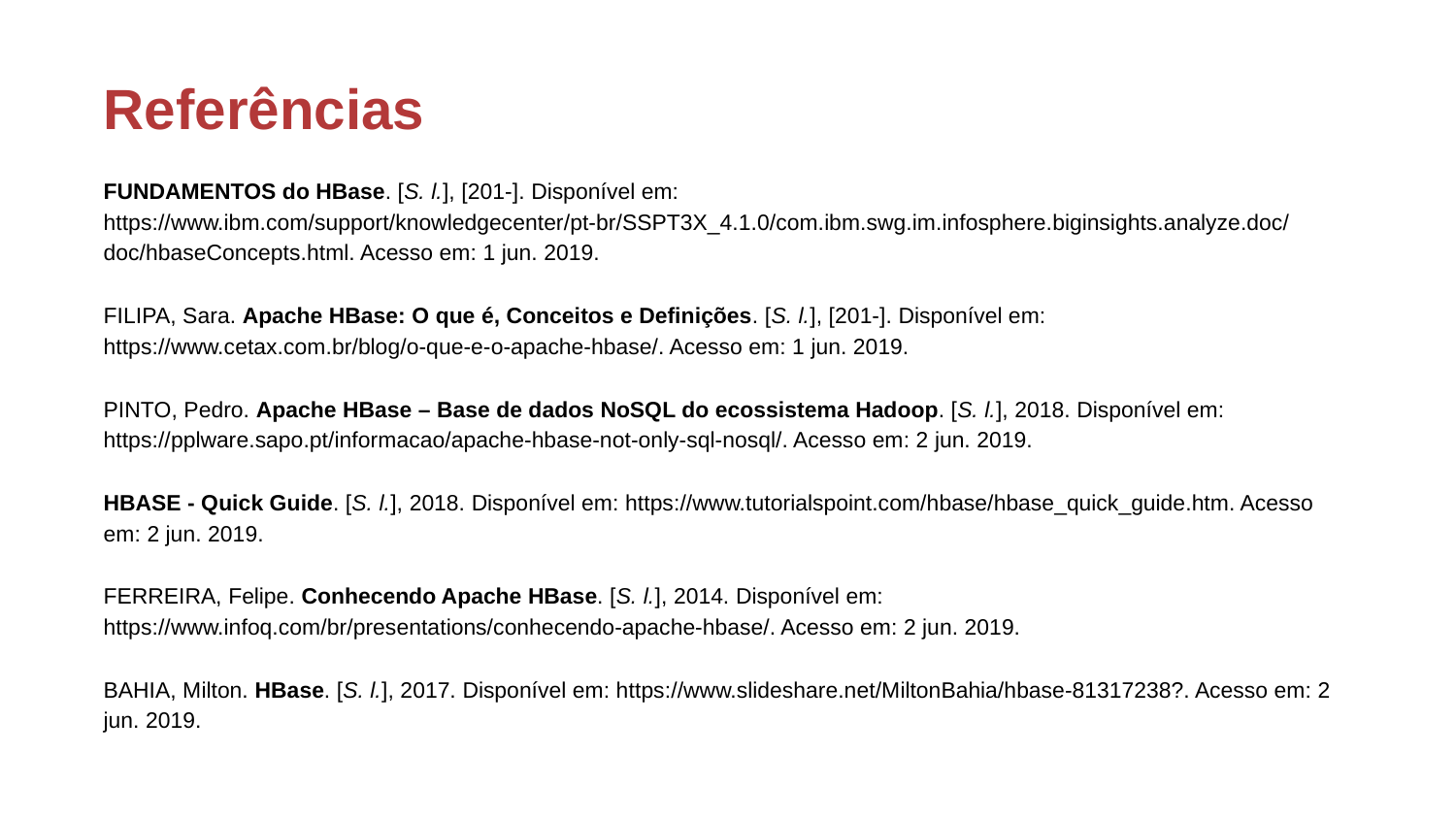

# Referências
FUNDAMENTOS do HBase. [S. l.], [201-]. Disponível em: https://www.ibm.com/support/knowledgecenter/pt-br/SSPT3X_4.1.0/com.ibm.swg.im.infosphere.biginsights.analyze.doc/doc/hbaseConcepts.html. Acesso em: 1 jun. 2019.
FILIPA, Sara. Apache HBase: O que é, Conceitos e Definições. [S. l.], [201-]. Disponível em: https://www.cetax.com.br/blog/o-que-e-o-apache-hbase/. Acesso em: 1 jun. 2019.
PINTO, Pedro. Apache HBase – Base de dados NoSQL do ecossistema Hadoop. [S. l.], 2018. Disponível em: https://pplware.sapo.pt/informacao/apache-hbase-not-only-sql-nosql/. Acesso em: 2 jun. 2019.
HBASE - Quick Guide. [S. l.], 2018. Disponível em: https://www.tutorialspoint.com/hbase/hbase_quick_guide.htm. Acesso em: 2 jun. 2019.
FERREIRA, Felipe. Conhecendo Apache HBase. [S. l.], 2014. Disponível em: https://www.infoq.com/br/presentations/conhecendo-apache-hbase/. Acesso em: 2 jun. 2019.
BAHIA, Milton. HBase. [S. l.], 2017. Disponível em: https://www.slideshare.net/MiltonBahia/hbase-81317238?. Acesso em: 2 jun. 2019.